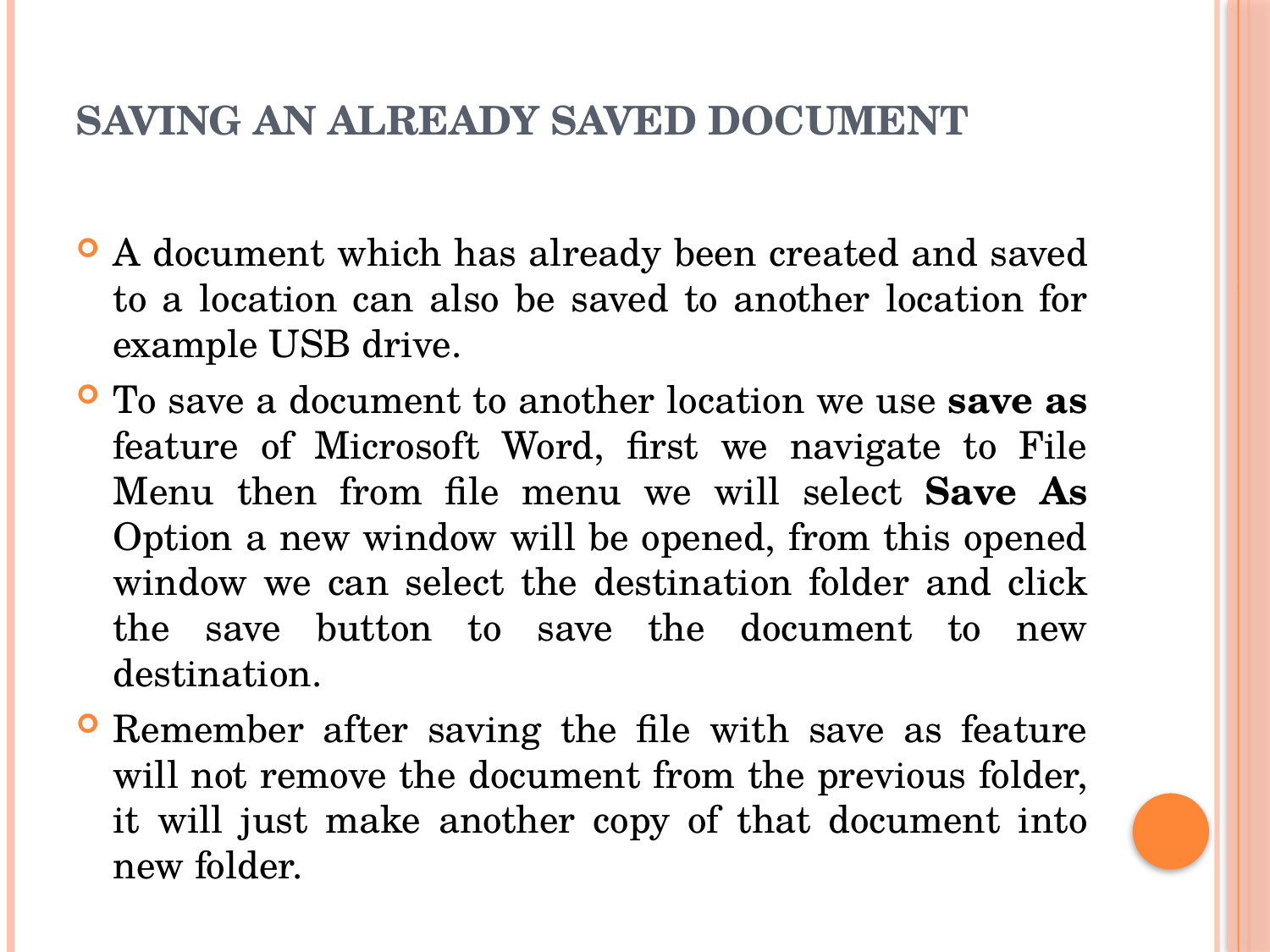

# Saving an Already saved Document
A document which has already been created and saved to a location can also be saved to another location for example USB drive.
To save a document to another location we use save as feature of Microsoft Word, first we navigate to File Menu then from file menu we will select Save As Option a new window will be opened, from this opened window we can select the destination folder and click the save button to save the document to new destination.
Remember after saving the file with save as feature will not remove the document from the previous folder, it will just make another copy of that document into new folder.